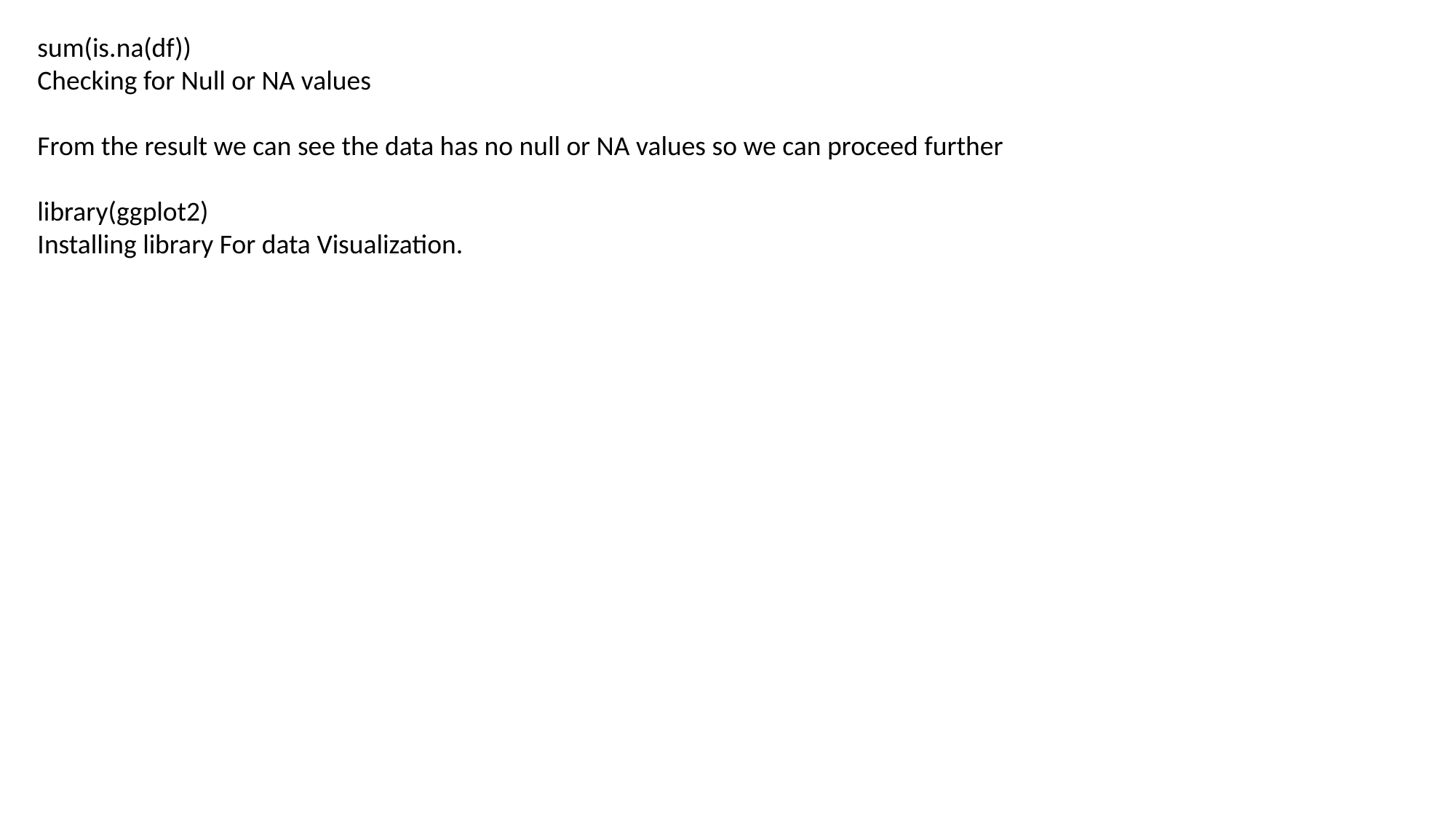

sum(is.na(df))
Checking for Null or NA values

From the result we can see the data has no null or NA values so we can proceed further

library(ggplot2)
Installing library For data Visualization.